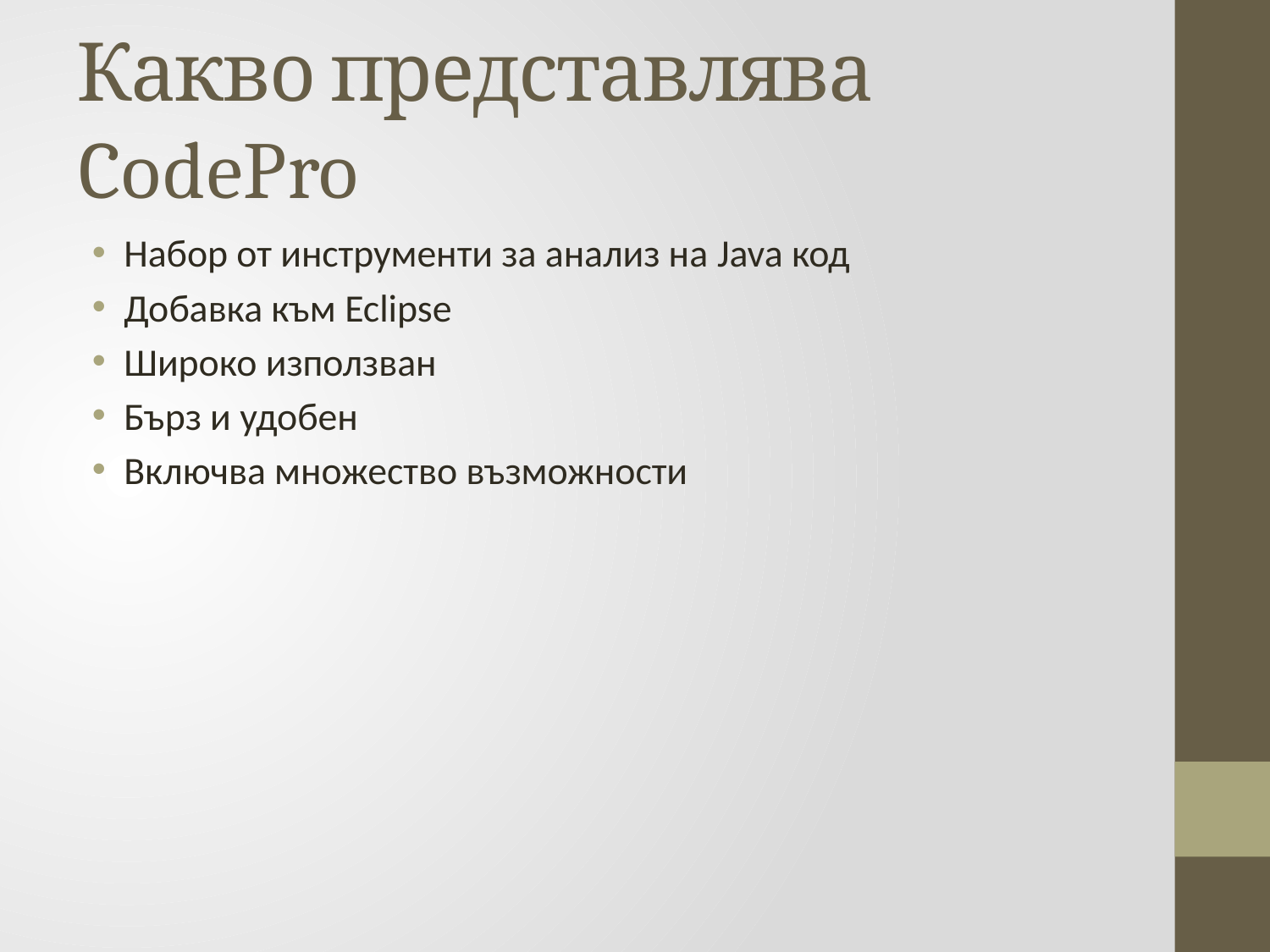

# Какво представлява CodePro
Набор от инструменти за анализ на Java код
Добавка към Eclipse
Широко използван
Бърз и удобен
Включва множество възможности